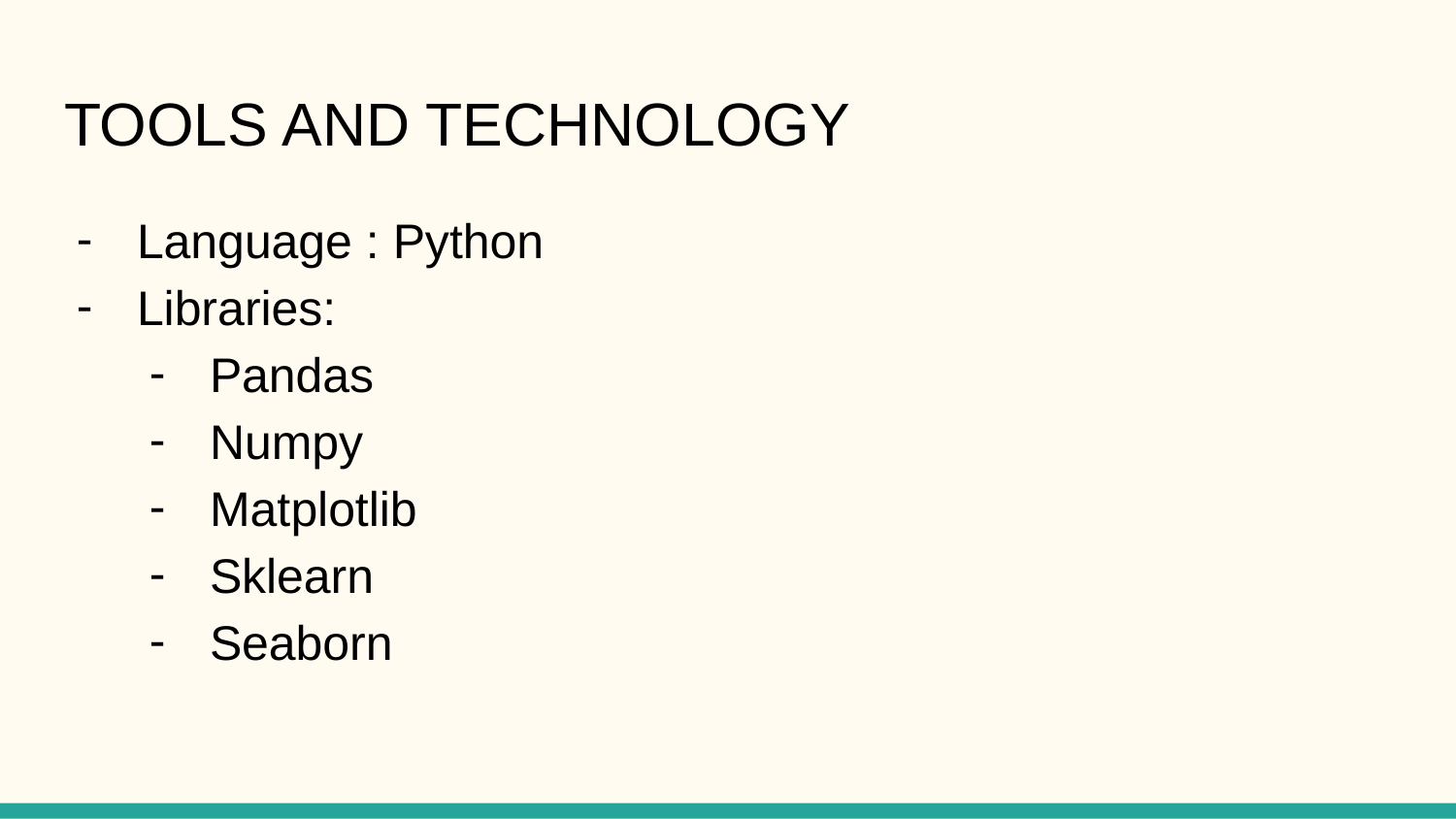

# TOOLS AND TECHNOLOGY
Language : Python
Libraries:
Pandas
Numpy
Matplotlib
Sklearn
Seaborn